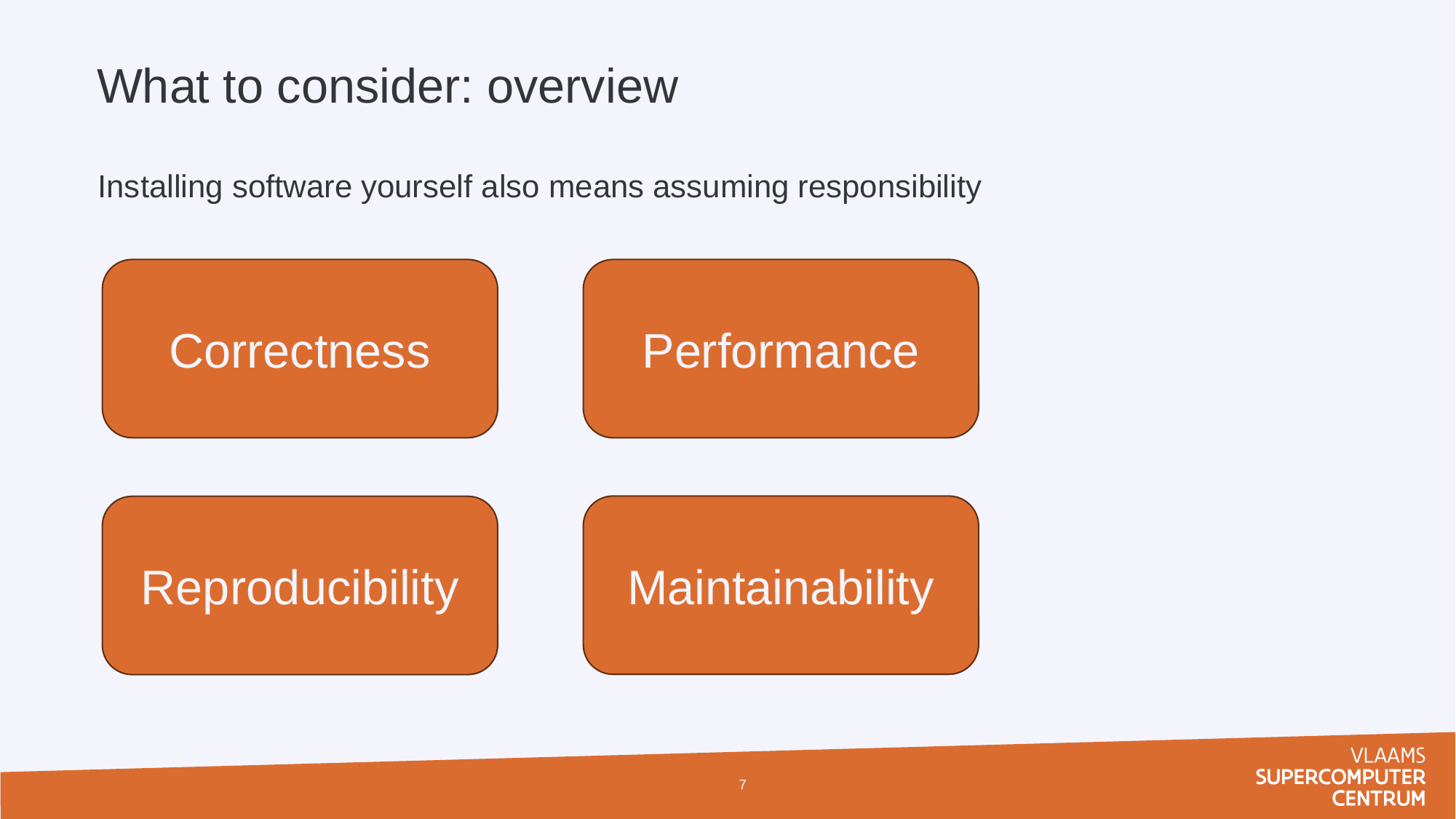

What to consider: overview
Installing software yourself also means assuming responsibility
Correctness
Performance
Maintainability
Reproducibility
7